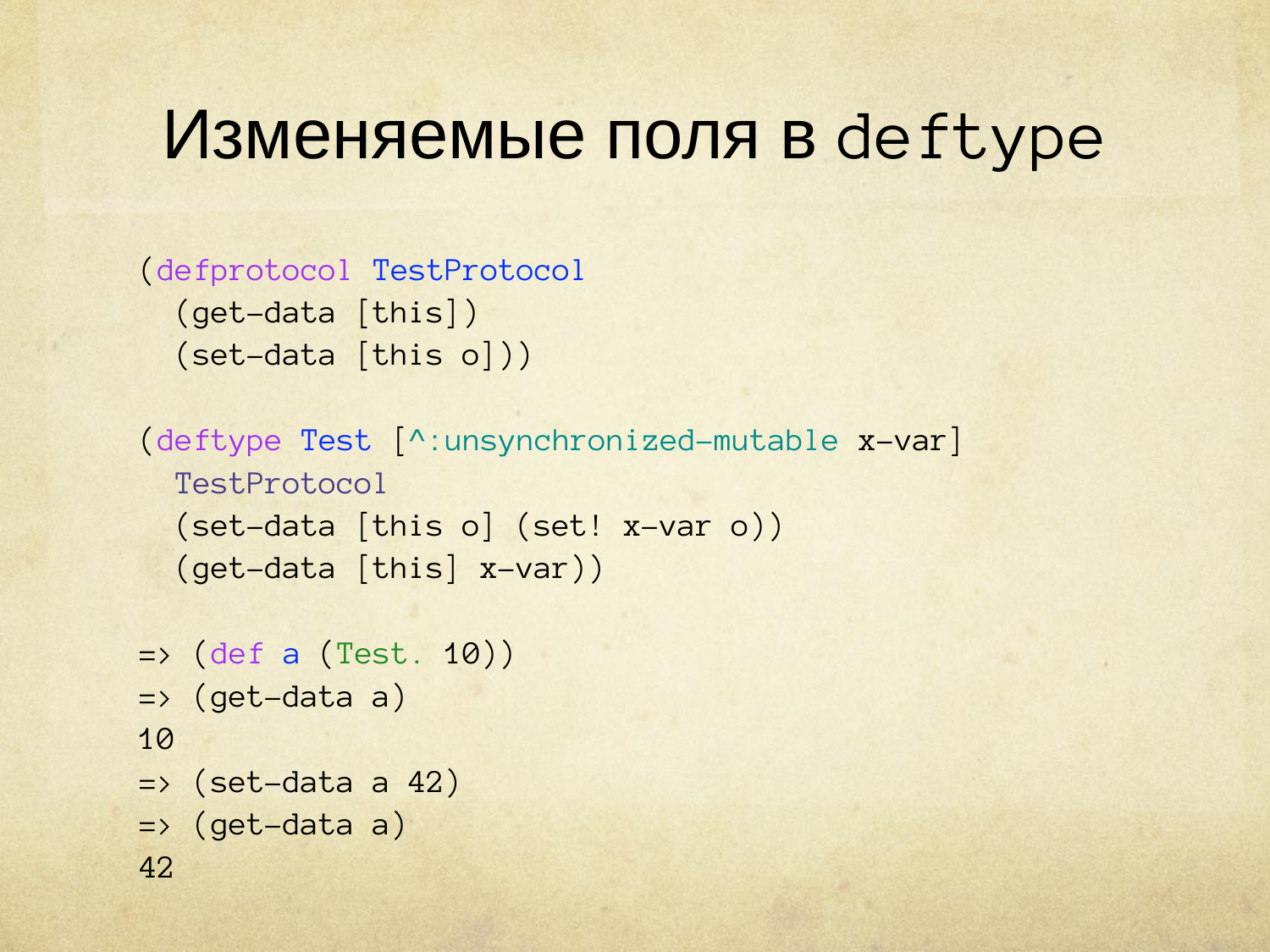

# Изменяемые поля в deftype
(defprotocol TestProtocol
  (get-data [this])
  (set-data [this o]))

(deftype Test [^:unsynchronized-mutable x-var]
  TestProtocol
  (set-data [this o] (set! x-var o))
  (get-data [this] x-var))

=> (def a (Test. 10))
=> (get-data a)
10
=> (set-data a 42)
=> (get-data a)
42